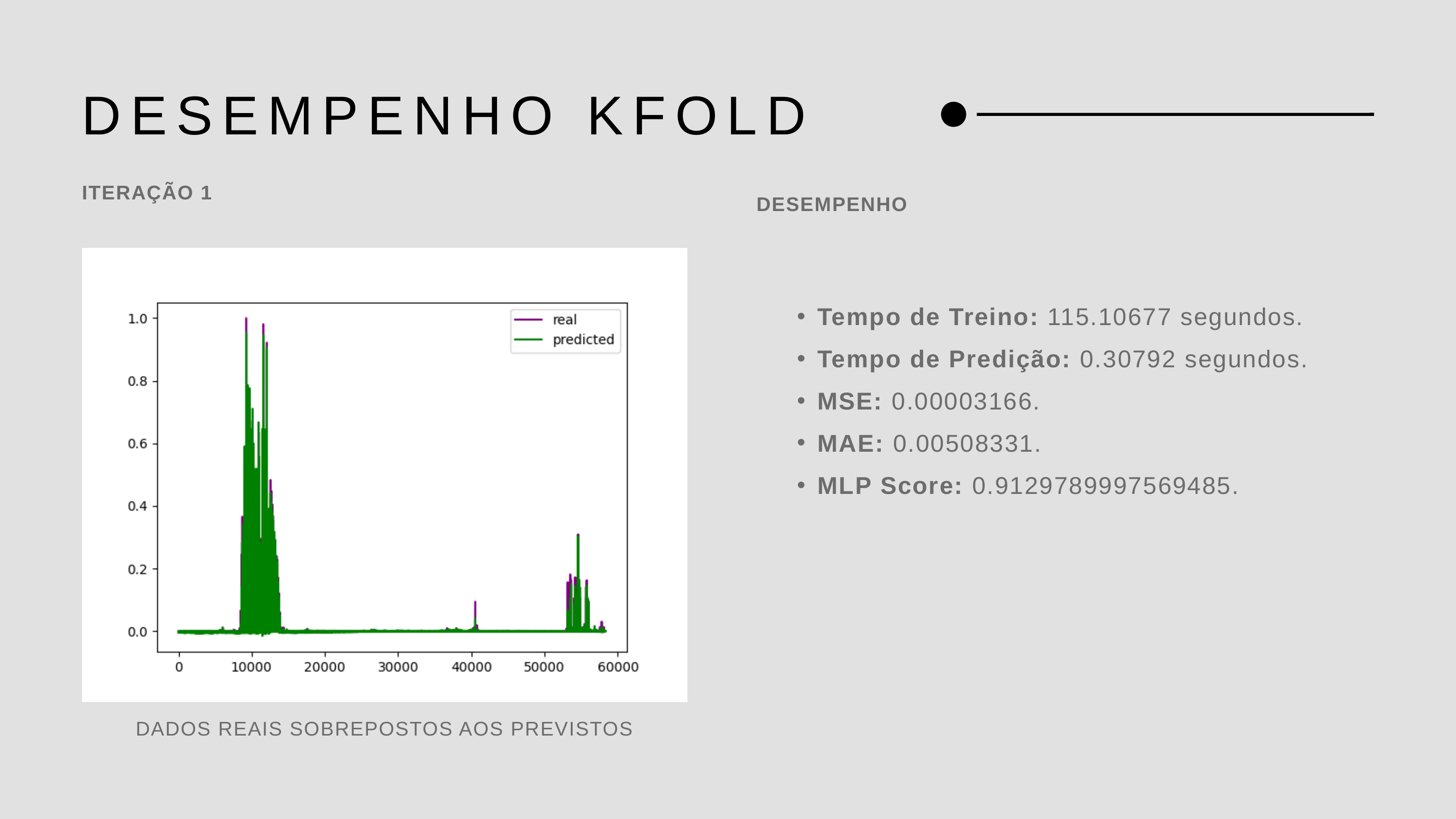

DESEMPENHO KFOLD

ITERAÇÃO 1
DESEMPENHO

Tempo de Treino: 115.10677 segundos.
Tempo de Predição: 0.30792 segundos.
MSE: 0.00003166.
MAE: 0.00508331.
MLP Score: 0.9129789997569485.

DADOS REAIS SOBREPOSTOS AOS PREVISTOS